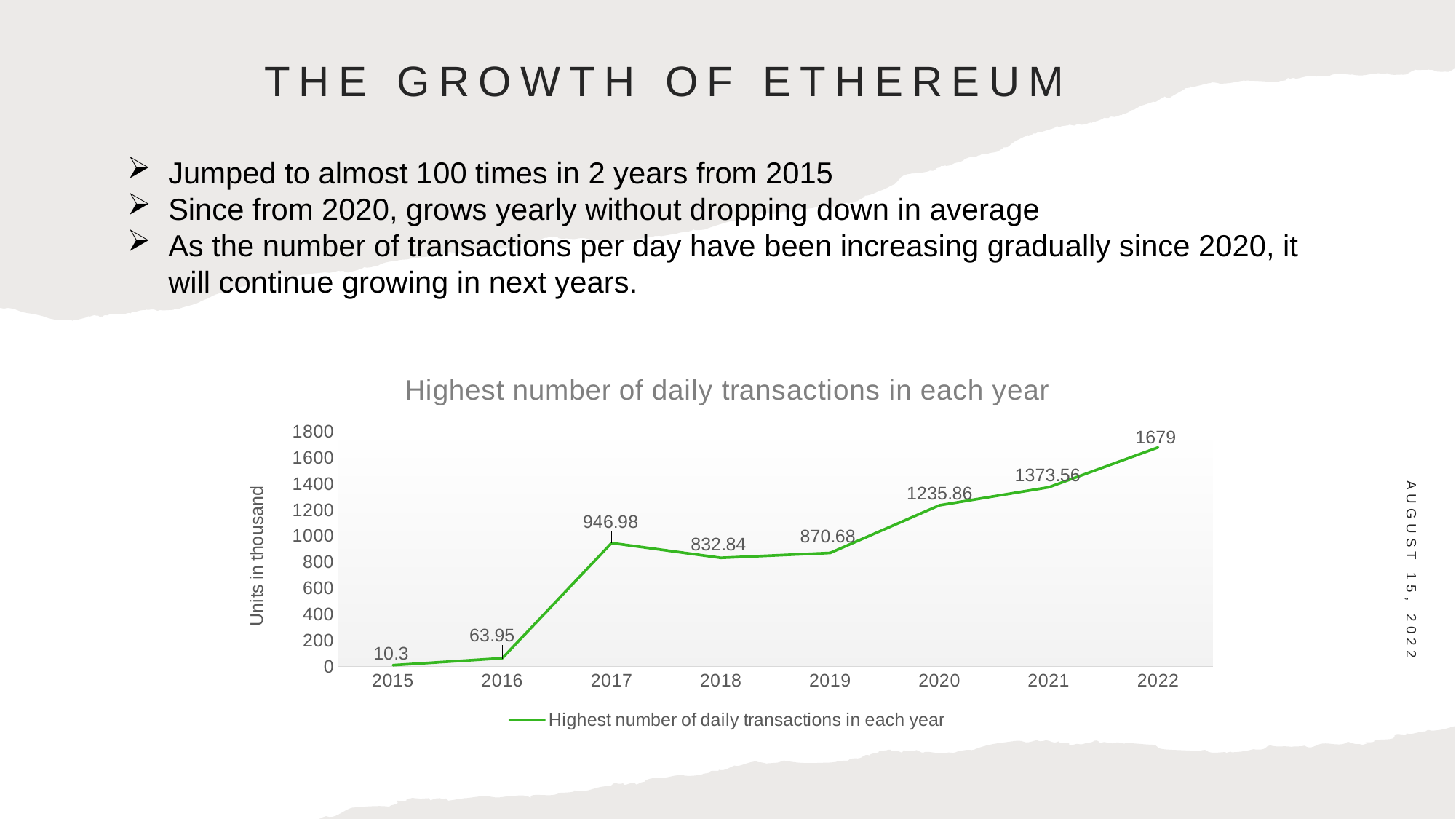

# The growth of Ethereum

Jumped to almost 100 times in 2 years from 2015
Since from 2020, grows yearly without dropping down in average
As the number of transactions per day have been increasing gradually since 2020, it will continue growing in next years.

### Chart:

| Category | Highest number of daily transactions in each year |
|---|---|
| 2015 | 10.3 |
| 2016 | 63.95 |
| 2017 | 946.98 |
| 2018 | 832.84 |
| 2019 | 870.68 |
| 2020 | 1235.86 |
| 2021 | 1373.56 |
| 2022 | 1679.0 |
5
August 15, 2022